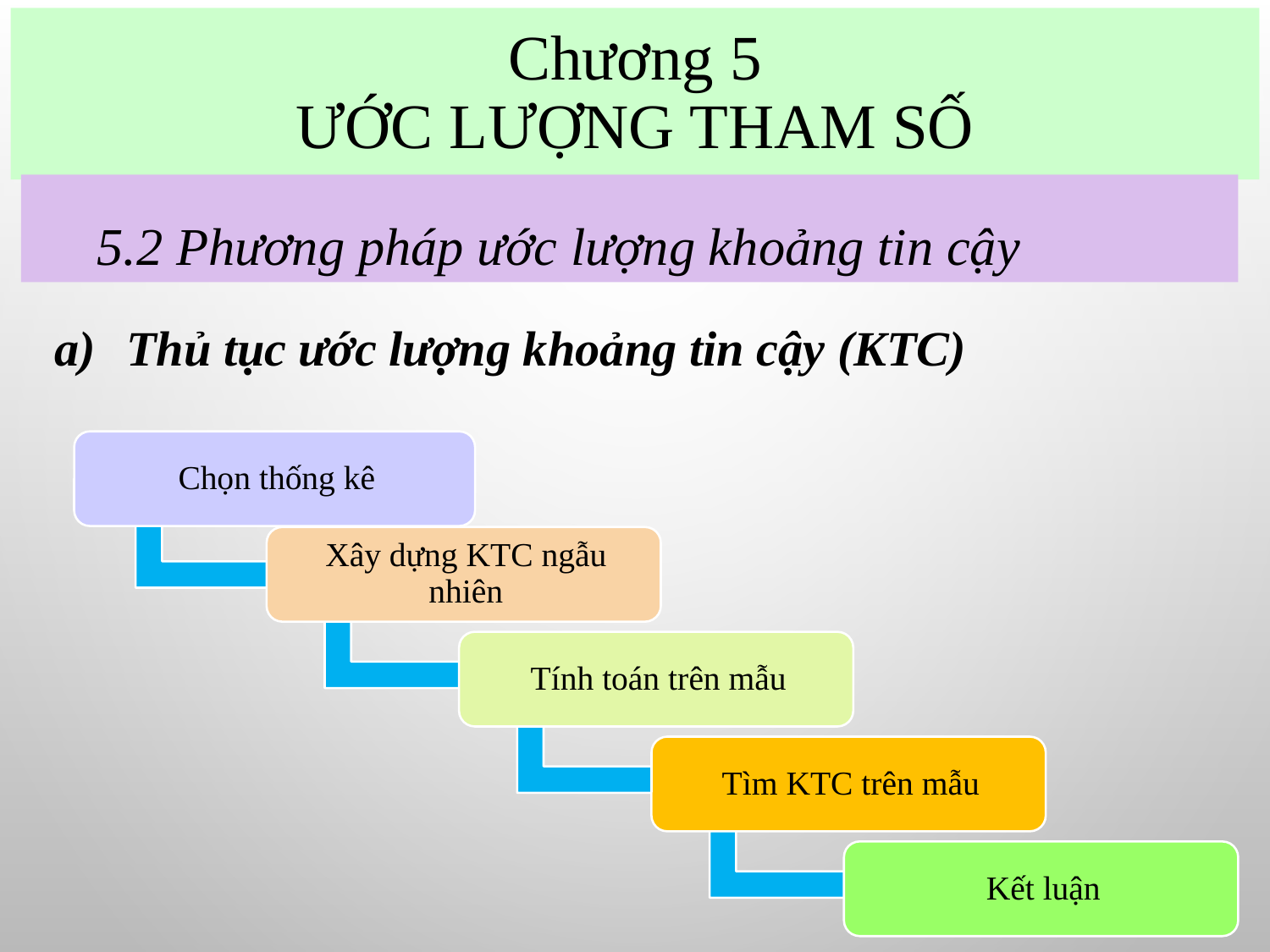

# Chương 5 ƯỚC LƯỢNG THAM SỐ
5.2 Phương pháp ước lượng khoảng tin cậy
Thủ tục ước lượng khoảng tin cậy (KTC)
Chọn thống kê
Xây dựng KTC ngẫu nhiên
Tính toán trên mẫu
Tìm KTC trên mẫu
Kết luận